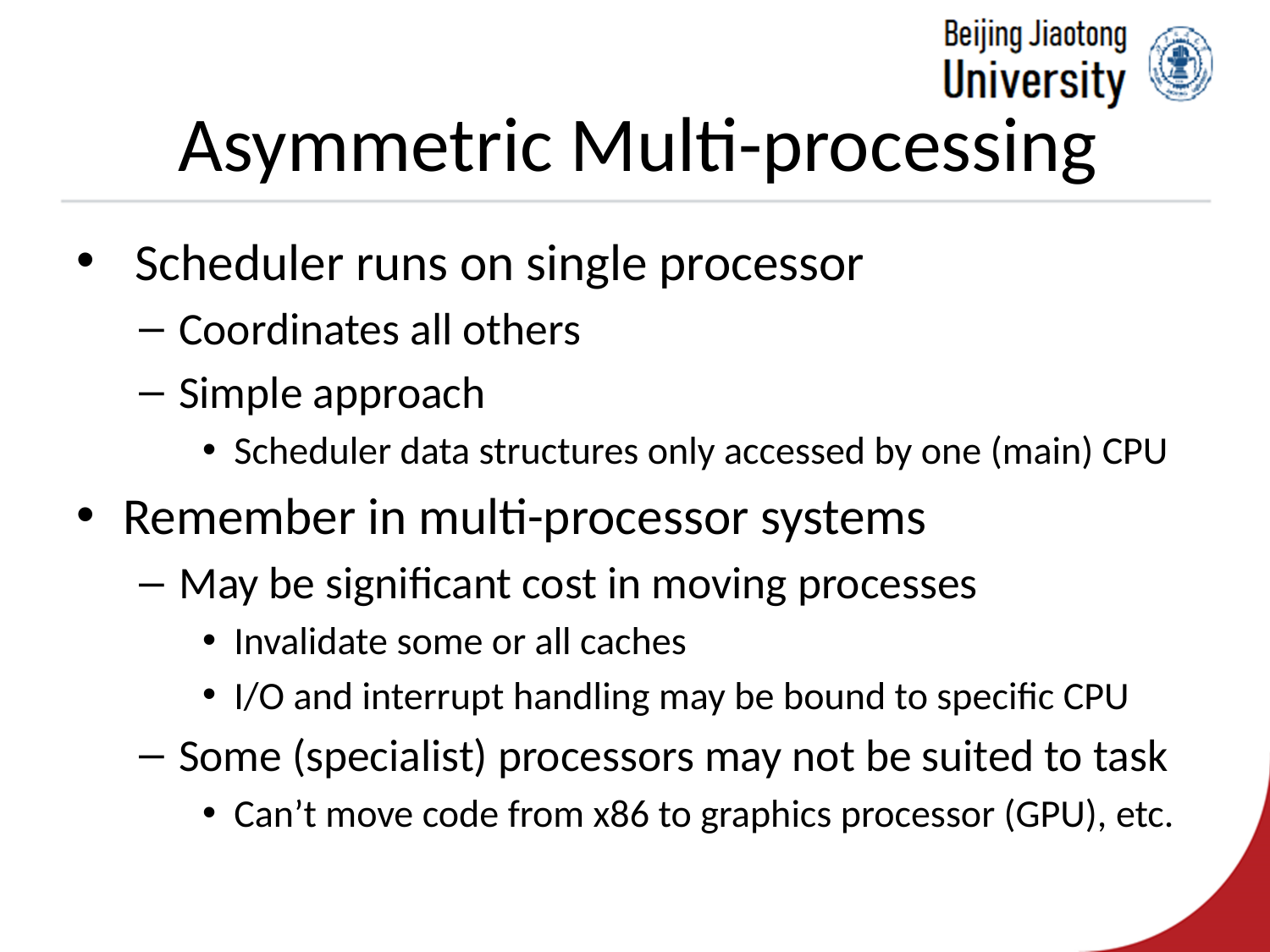

# Asymmetric Multi-processing
 Scheduler runs on single processor
Coordinates all others
Simple approach
Scheduler data structures only accessed by one (main) CPU
Remember in multi-processor systems
May be significant cost in moving processes
Invalidate some or all caches
I/O and interrupt handling may be bound to specific CPU
Some (specialist) processors may not be suited to task
Can’t move code from x86 to graphics processor (GPU), etc.